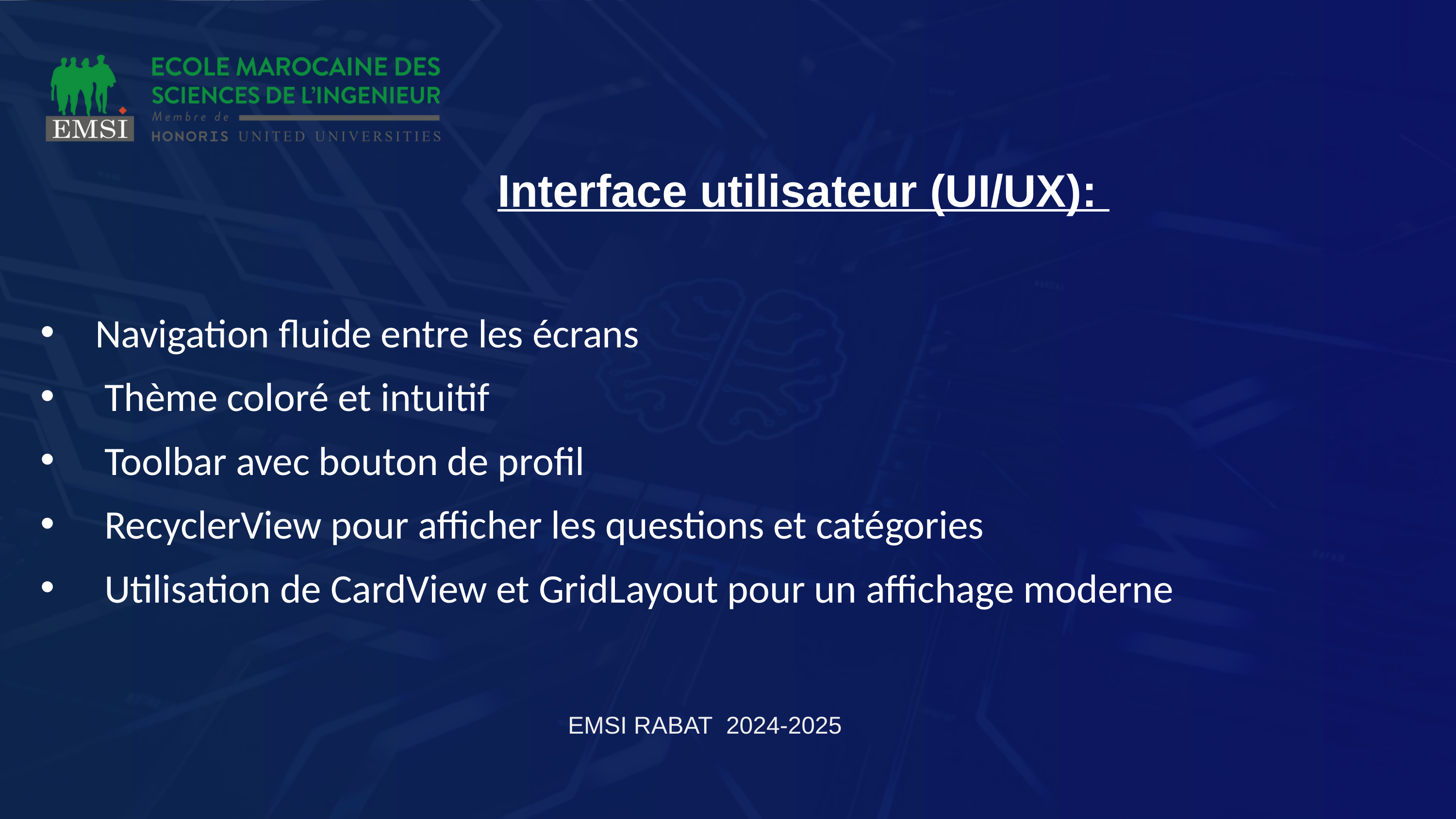

Interface utilisateur (UI/UX):

 Navigation fluide entre les écrans
  Thème coloré et intuitif
  Toolbar avec bouton de profil
  RecyclerView pour afficher les questions et catégories
  Utilisation de CardView et GridLayout pour un affichage moderne

EMSI RABAT  2024-2025